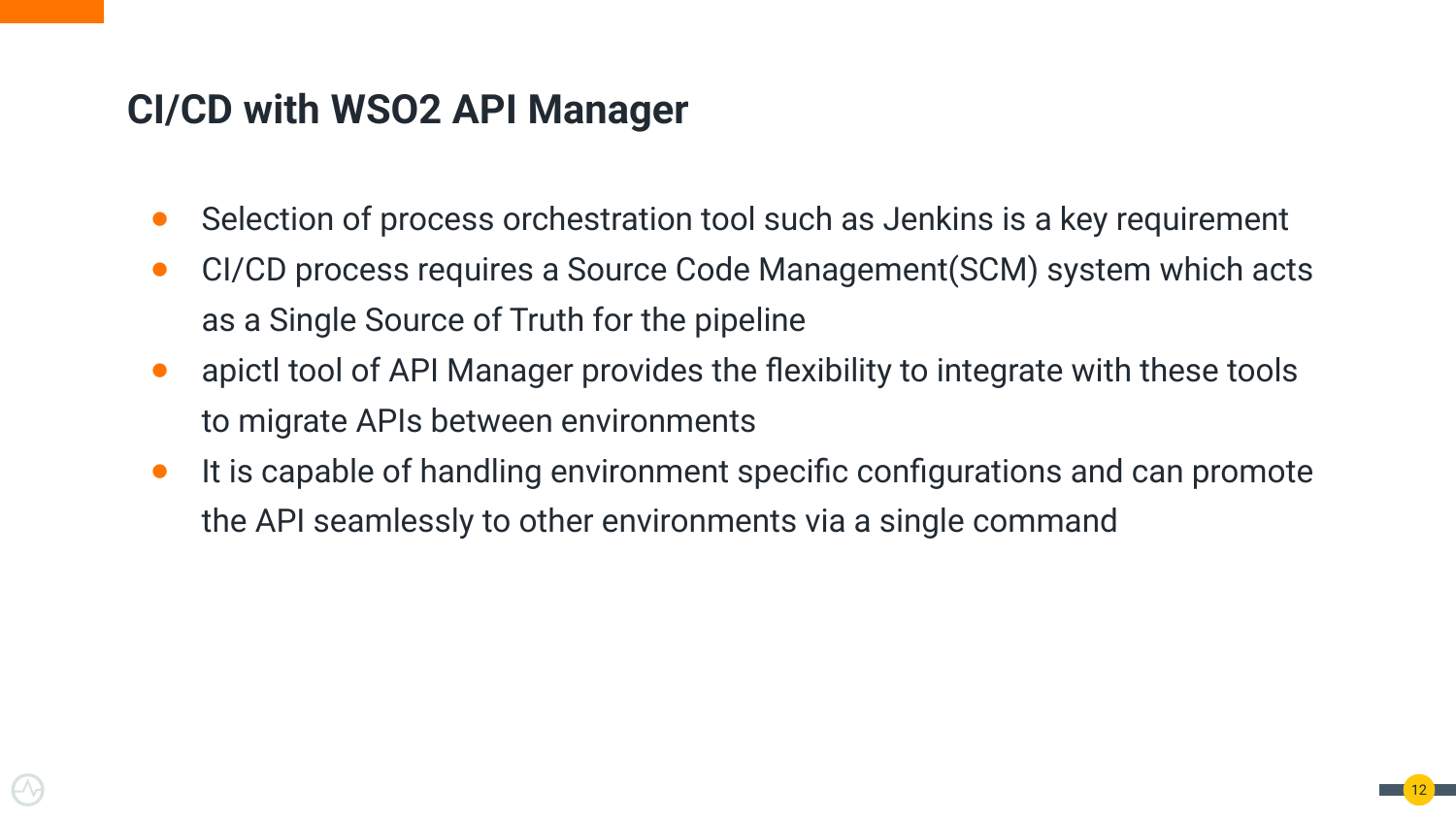

# CI/CD with WSO2 API Manager
Selection of process orchestration tool such as Jenkins is a key requirement
CI/CD process requires a Source Code Management(SCM) system which acts as a Single Source of Truth for the pipeline
apictl tool of API Manager provides the flexibility to integrate with these tools to migrate APIs between environments
It is capable of handling environment specific configurations and can promote the API seamlessly to other environments via a single command
12